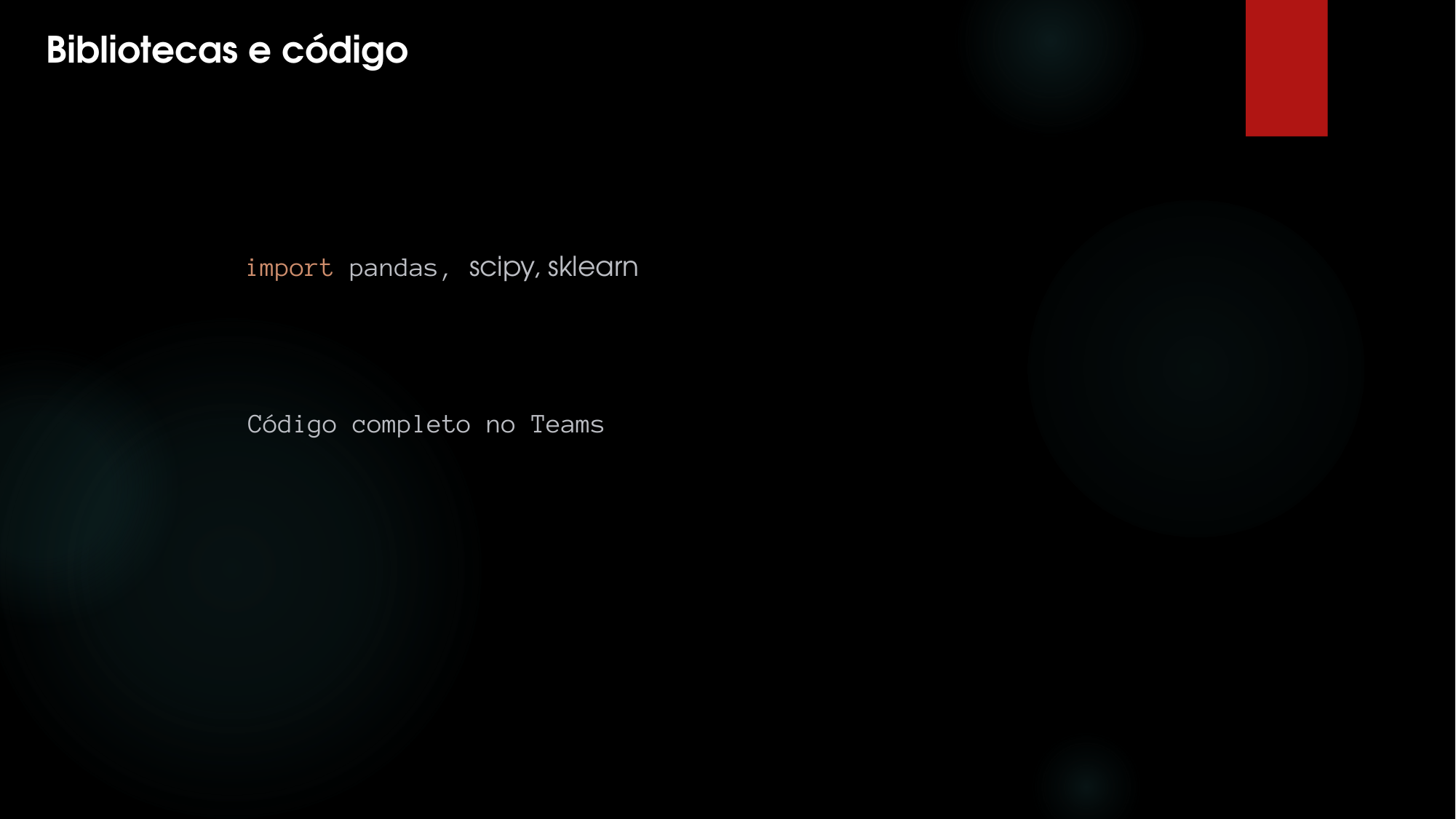

Bibliotecas e código
import pandas, scipy, sklearn

Código completo no Teams